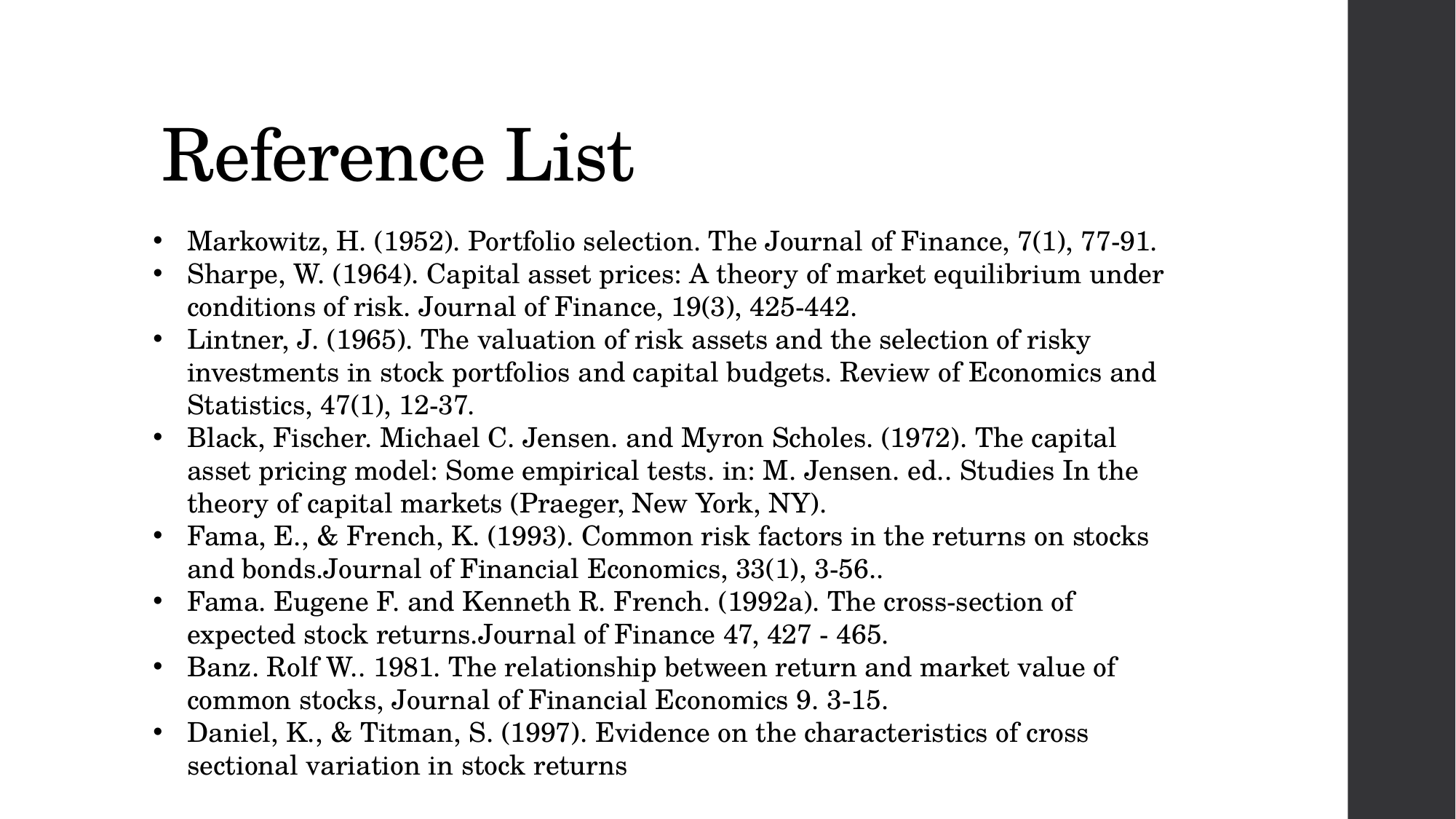

# Reference List
Markowitz, H. (1952). Portfolio selection. The Journal of Finance, 7(1), 77-91.
Sharpe, W. (1964). Capital asset prices: A theory of market equilibrium under conditions of risk. Journal of Finance, 19(3), 425-442.
Lintner, J. (1965). The valuation of risk assets and the selection of risky investments in stock portfolios and capital budgets. Review of Economics and Statistics, 47(1), 12-37.
Black, Fischer. Michael C. Jensen. and Myron Scholes. (1972). The capital asset pricing model: Some empirical tests. in: M. Jensen. ed.. Studies In the theory of capital markets (Praeger, New York, NY).
Fama, E., & French, K. (1993). Common risk factors in the returns on stocks and bonds.Journal of Financial Economics, 33(1), 3-56..
Fama. Eugene F. and Kenneth R. French. (1992a). The cross-section of expected stock returns.Journal of Finance 47, 427 - 465.
Banz. Rolf W.. 1981. The relationship between return and market value of common stocks, Journal of Financial Economics 9. 3-15.
Daniel, K., & Titman, S. (1997). Evidence on the characteristics of cross sectional variation in stock returns